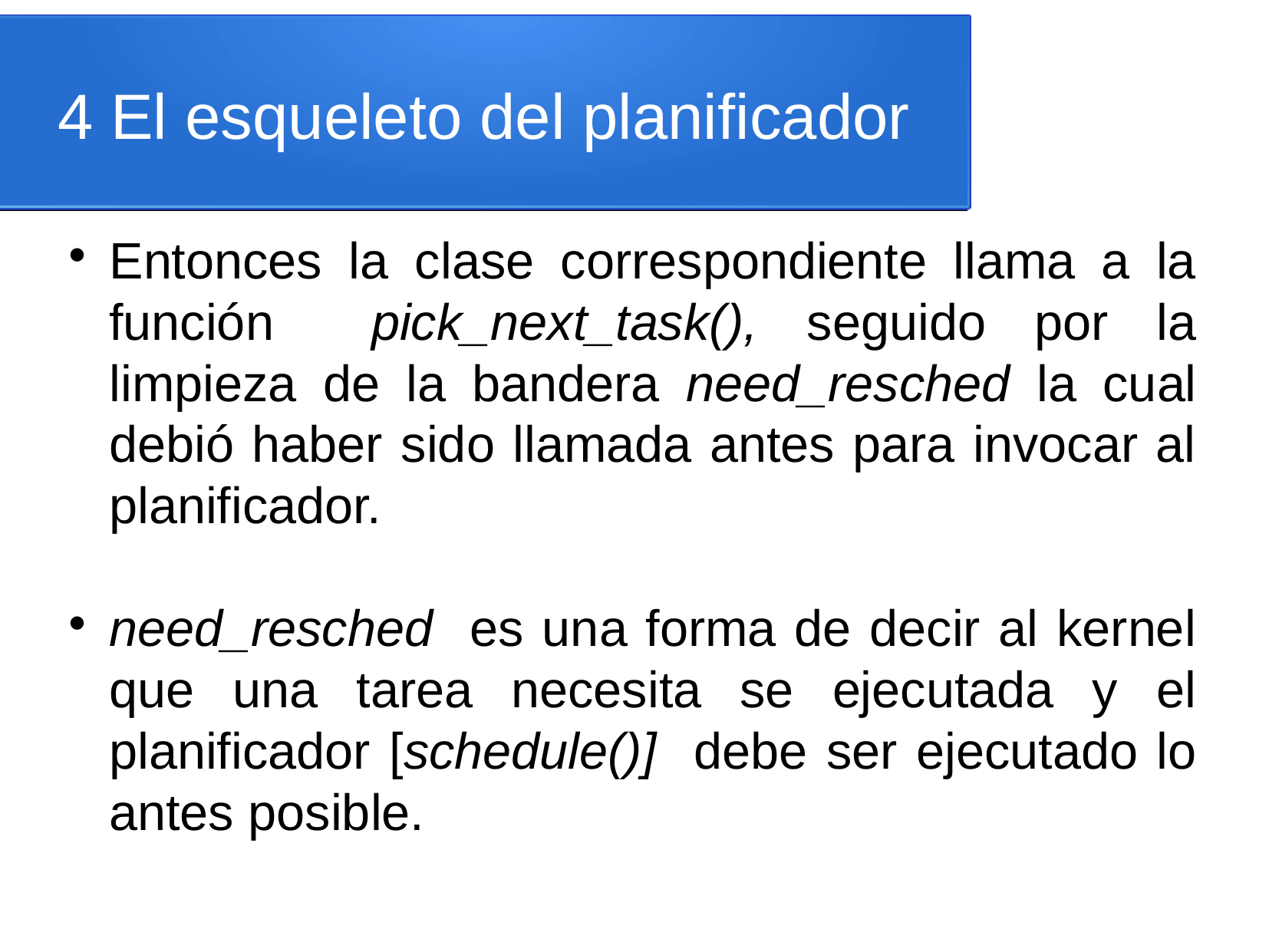

4 El esqueleto del planificador
Entonces la clase correspondiente llama a la función  pick_next_task(), seguido por la limpieza de la bandera need_resched la cual debió haber sido llamada antes para invocar al planificador.

need_resched  es una forma de decir al kernel que una tarea necesita se ejecutada y el planificador [schedule()]  debe ser ejecutado lo antes posible.